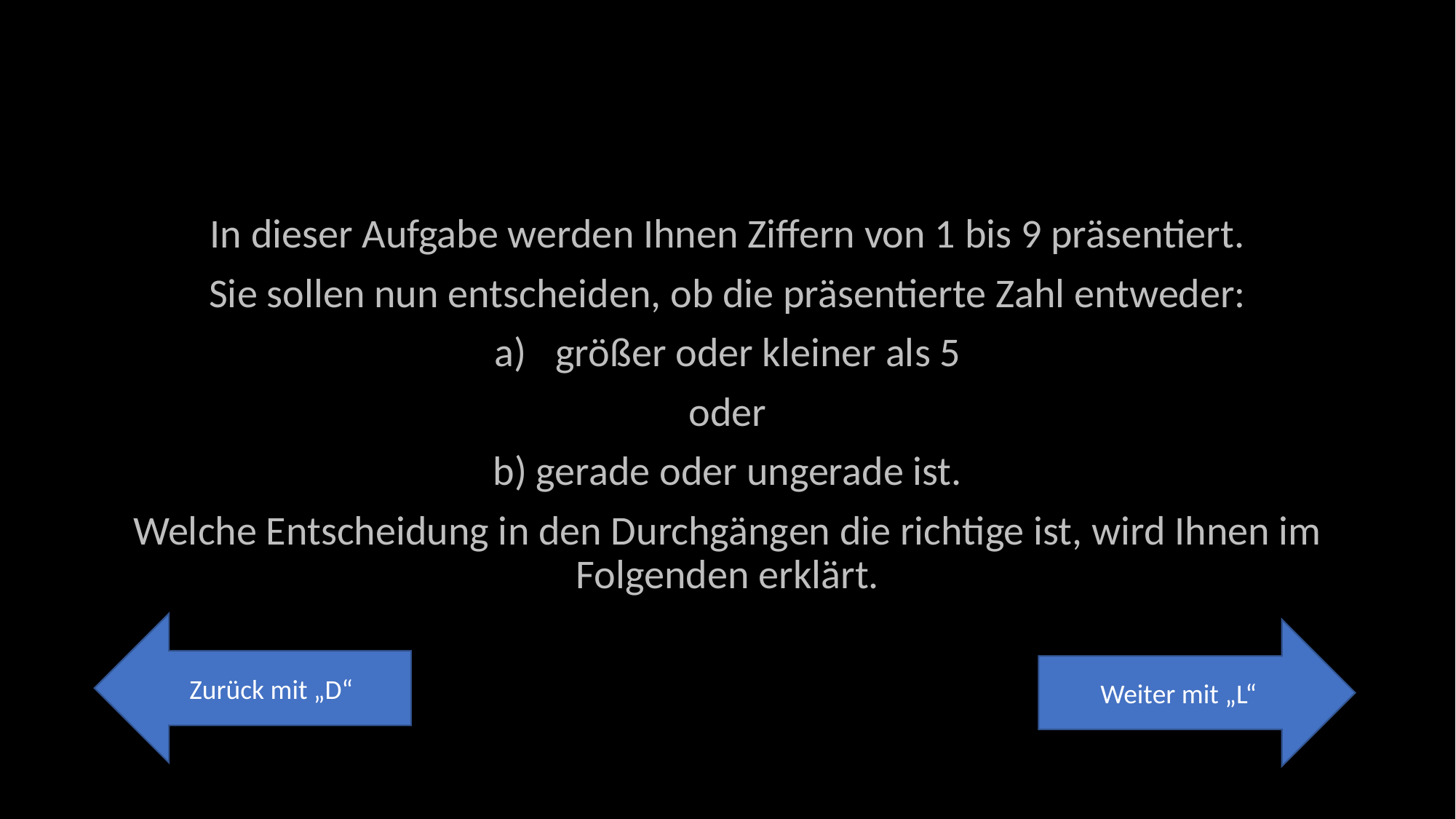

In dieser Aufgabe werden Ihnen Ziffern von 1 bis 9 präsentiert.
Sie sollen nun entscheiden, ob die präsentierte Zahl entweder:
größer oder kleiner als 5
oder
b) gerade oder ungerade ist.
Welche Entscheidung in den Durchgängen die richtige ist, wird Ihnen im Folgenden erklärt.

Zurück mit „D“

Weiter mit „L“